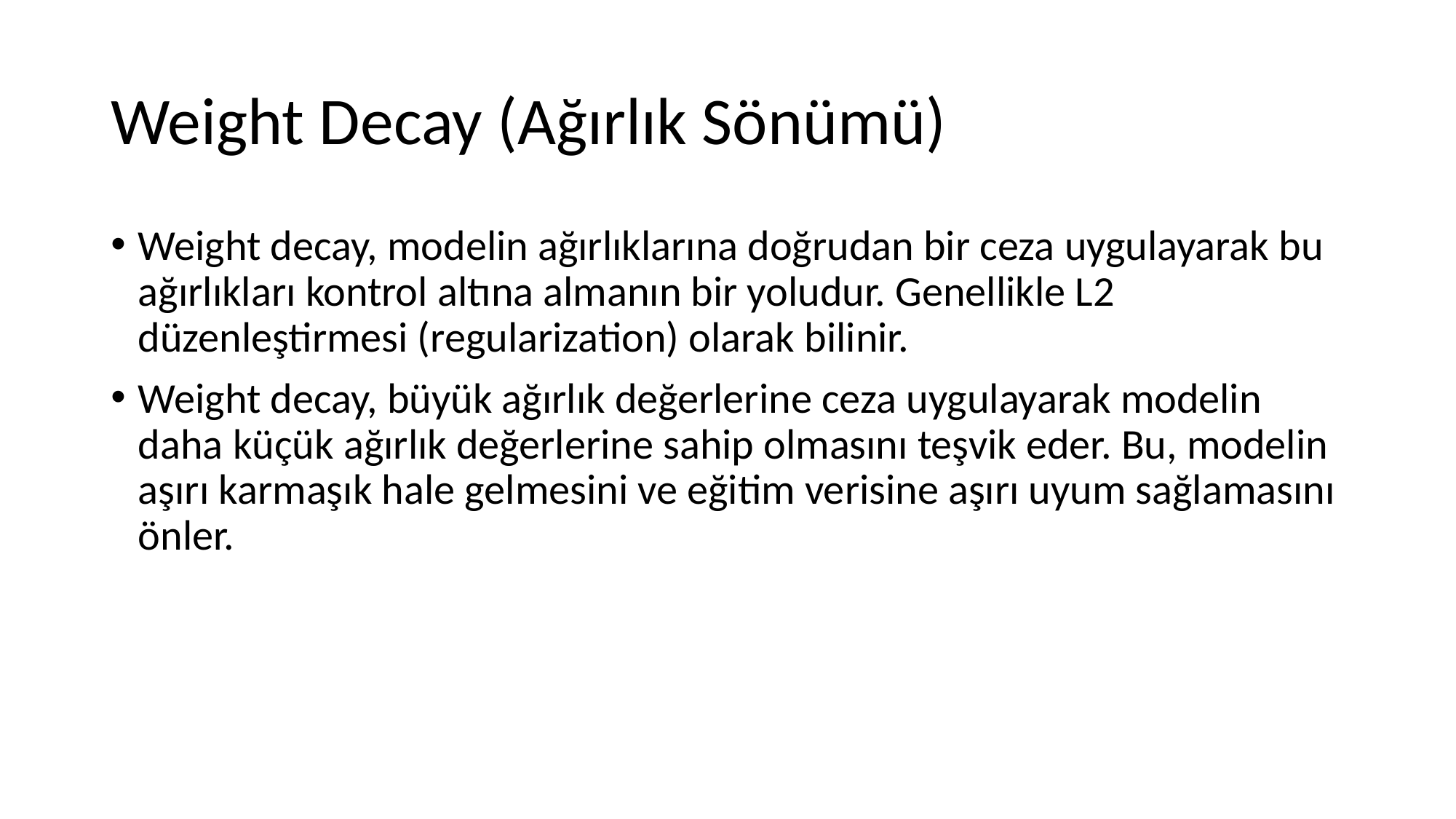

# Weight Decay (Ağırlık Sönümü)
Weight decay, modelin ağırlıklarına doğrudan bir ceza uygulayarak bu ağırlıkları kontrol altına almanın bir yoludur. Genellikle L2 düzenleştirmesi (regularization) olarak bilinir.
Weight decay, büyük ağırlık değerlerine ceza uygulayarak modelin daha küçük ağırlık değerlerine sahip olmasını teşvik eder. Bu, modelin aşırı karmaşık hale gelmesini ve eğitim verisine aşırı uyum sağlamasını önler.